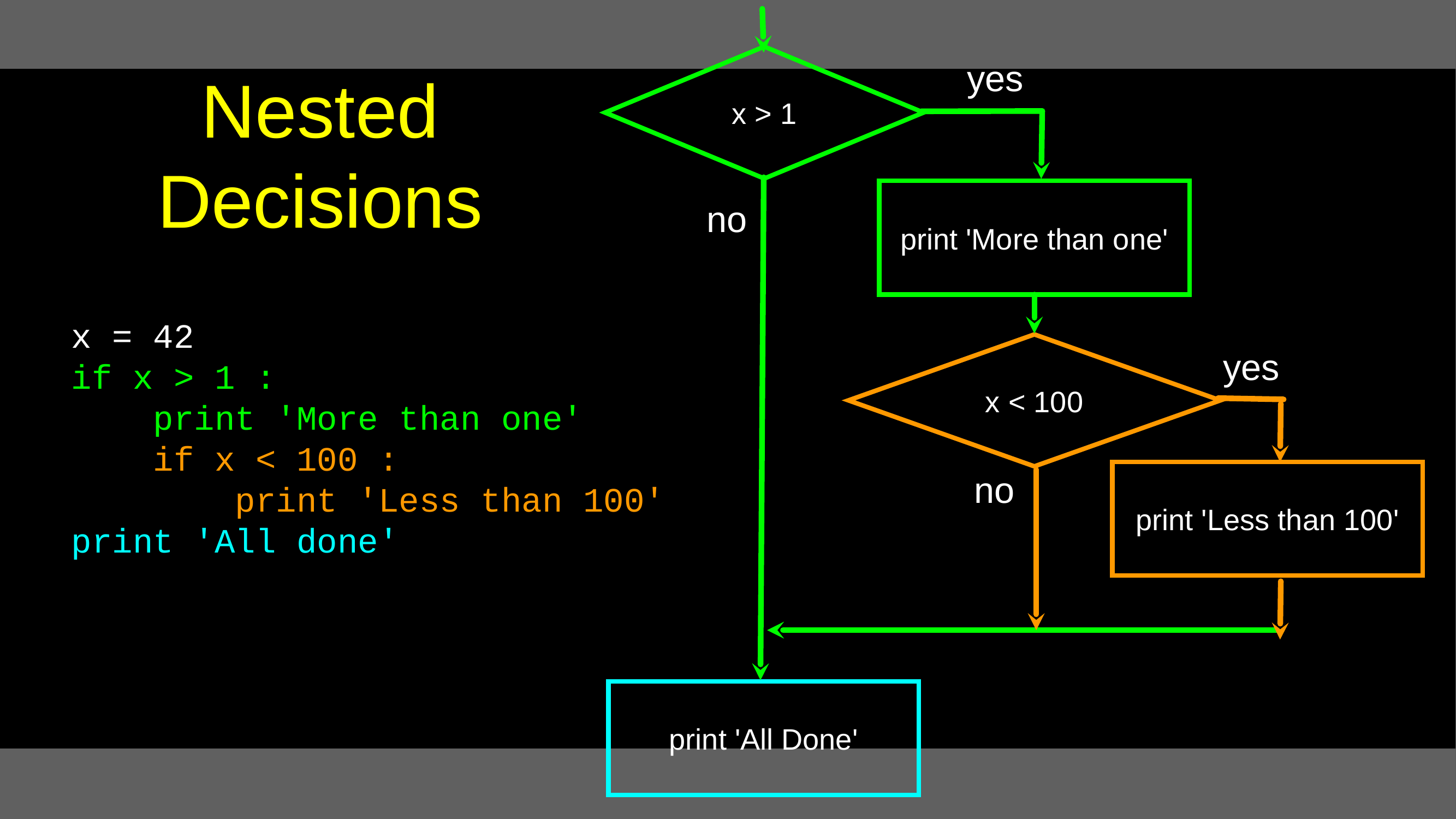

#
x > 1
Nested Decisions
yes
print 'More than one'
no

x = 42
if x > 1 :
    print 'More than one'
    if x < 100 :
        print 'Less than 100'
print 'All done'
x < 100
yes
print 'Less than 100'
no
print 'All Done'